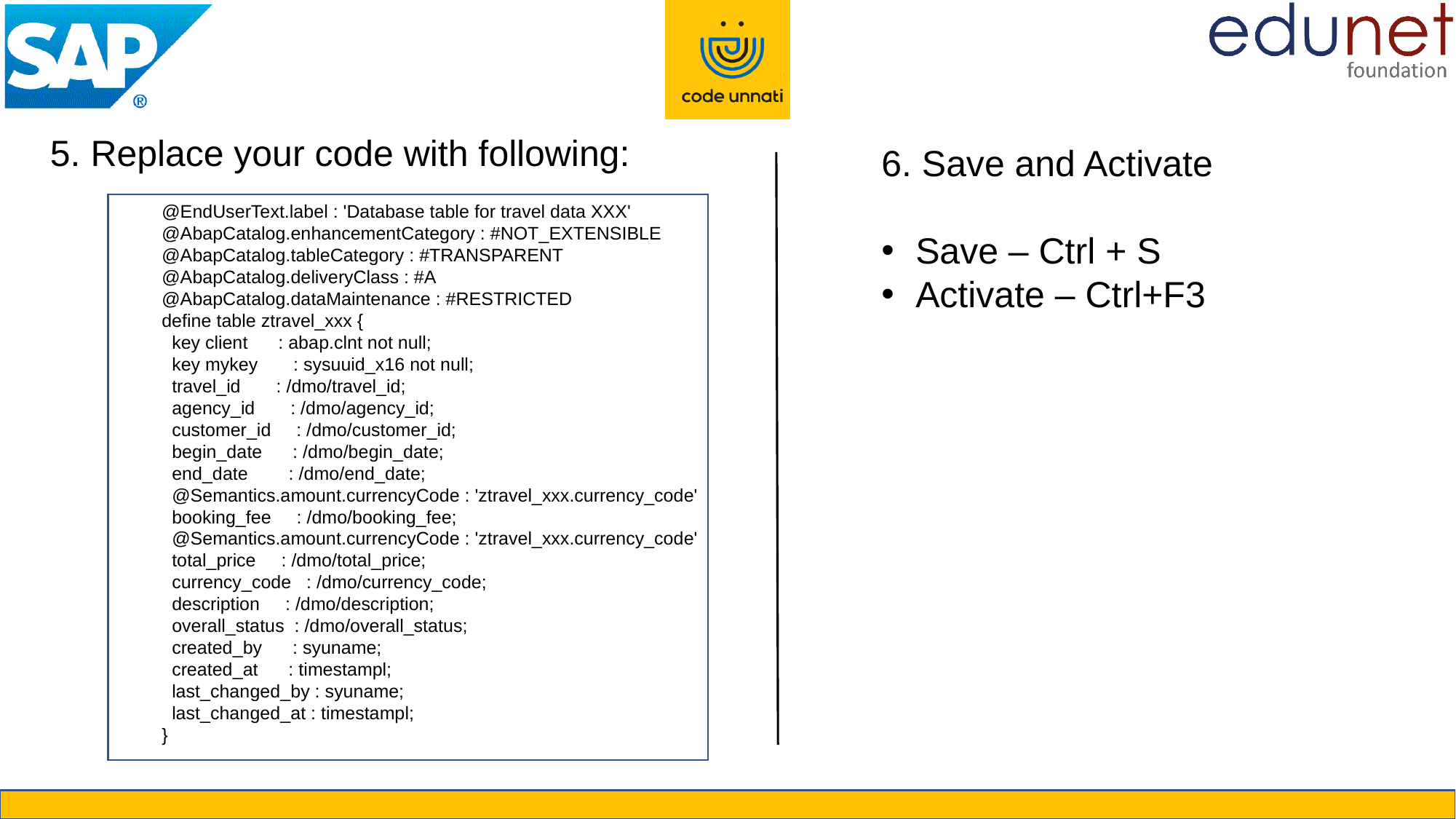

5. Replace your code with following:

6. Save and Activate

Save – Ctrl + S
Activate – Ctrl+F3

@EndUserText.label : 'Database table for travel data XXX'
@AbapCatalog.enhancementCategory : #NOT_EXTENSIBLE
@AbapCatalog.tableCategory : #TRANSPARENT
@AbapCatalog.deliveryClass : #A
@AbapCatalog.dataMaintenance : #RESTRICTED
define table ztravel_xxx {
  key client      : abap.clnt not null;
  key mykey       : sysuuid_x16 not null;
  travel_id       : /dmo/travel_id;
  agency_id       : /dmo/agency_id;
  customer_id     : /dmo/customer_id;
  begin_date      : /dmo/begin_date;
  end_date        : /dmo/end_date;
  @Semantics.amount.currencyCode : 'ztravel_xxx.currency_code'
  booking_fee     : /dmo/booking_fee;
  @Semantics.amount.currencyCode : 'ztravel_xxx.currency_code'
  total_price     : /dmo/total_price;
  currency_code   : /dmo/currency_code;
  description     : /dmo/description;
  overall_status  : /dmo/overall_status;
  created_by      : syuname;
  created_at      : timestampl;
  last_changed_by : syuname;
  last_changed_at : timestampl;
}